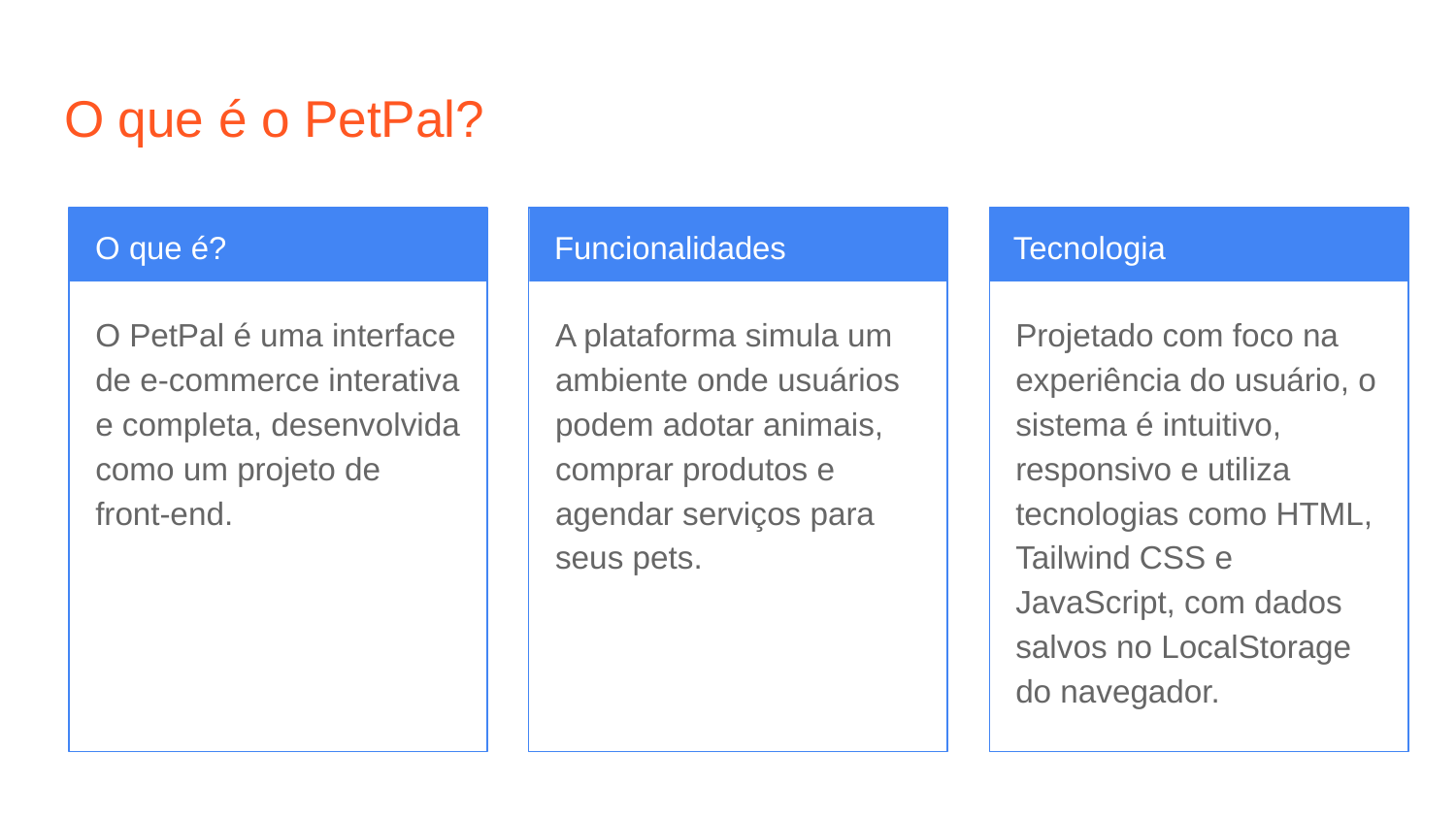

# O que é o PetPal?

O que é?

Funcionalidades

Tecnologia
O PetPal é uma interface de e-commerce interativa e completa, desenvolvida como um projeto de front-end.
A plataforma simula um ambiente onde usuários podem adotar animais, comprar produtos e agendar serviços para seus pets.
Projetado com foco na experiência do usuário, o sistema é intuitivo, responsivo e utiliza tecnologias como HTML, Tailwind CSS e JavaScript, com dados salvos no LocalStorage do navegador.